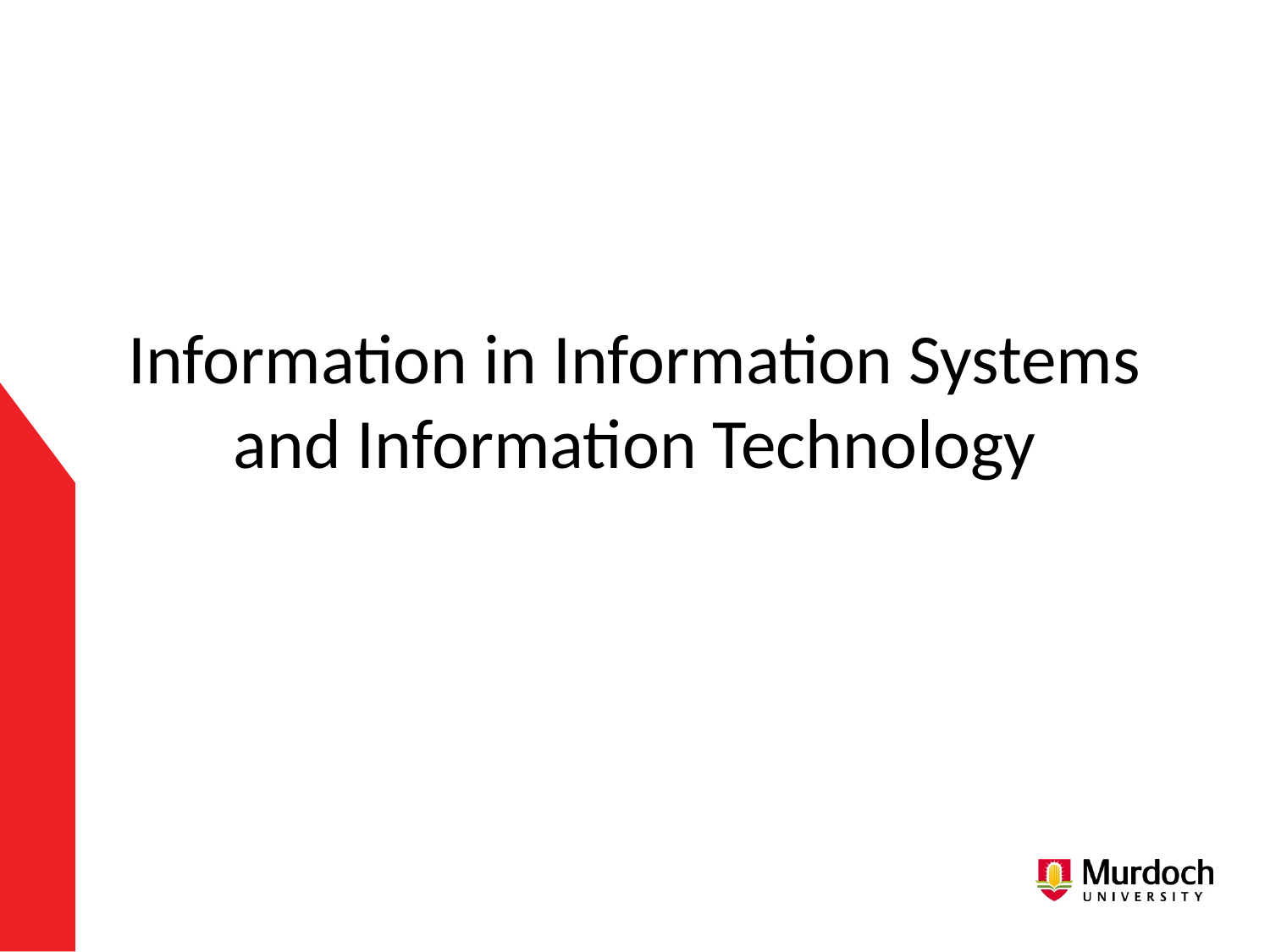

# Information in Information Systems and Information Technology